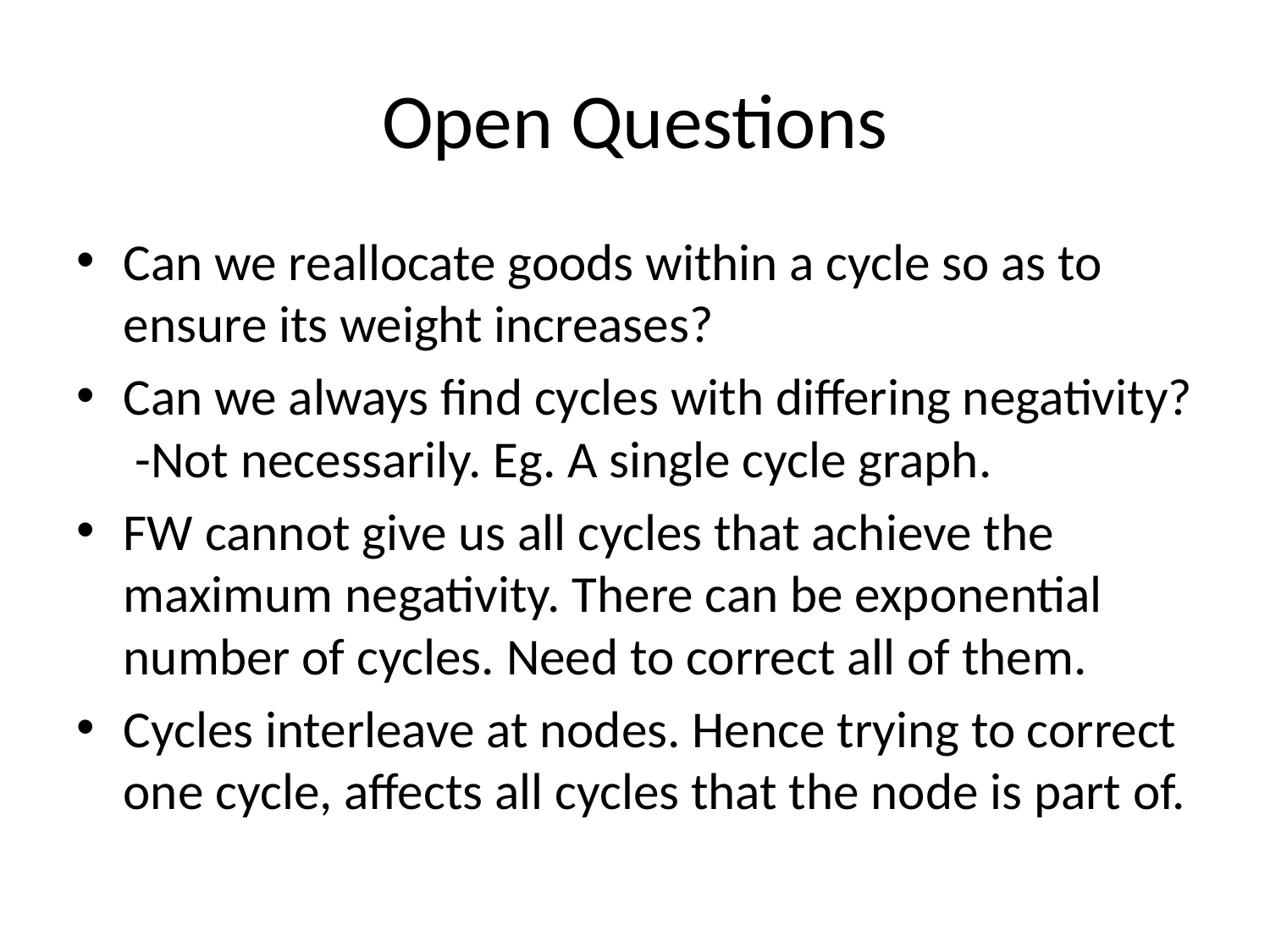

# Open Questions
Can we reallocate goods within a cycle so as to ensure its weight increases?
Can we always find cycles with differing negativity?  -Not necessarily. Eg. A single cycle graph.
FW cannot give us all cycles that achieve the maximum negativity. There can be exponential number of cycles. Need to correct all of them.
Cycles interleave at nodes. Hence trying to correct one cycle, affects all cycles that the node is part of.